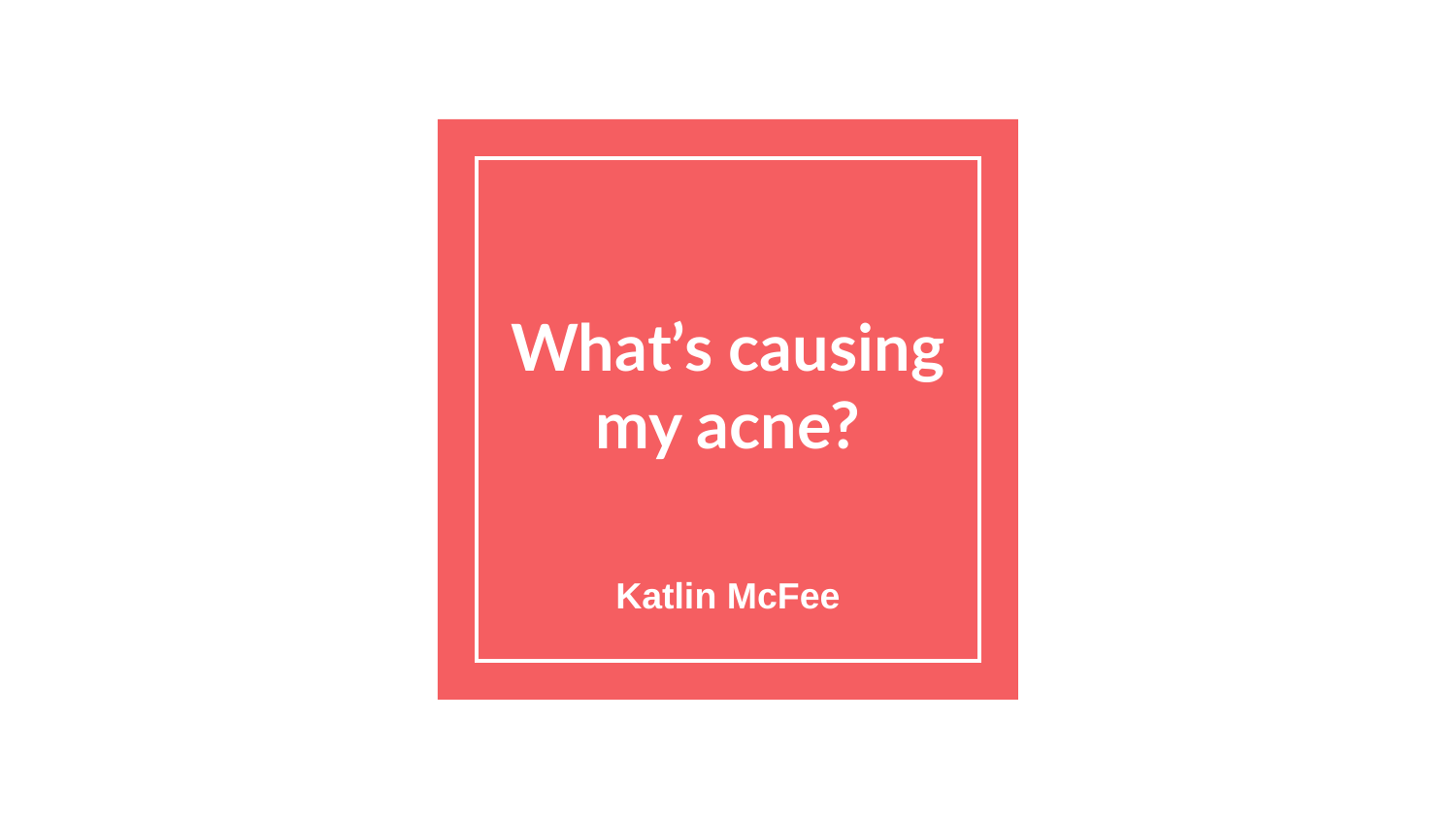

# What’s causing my acne?
Katlin McFee